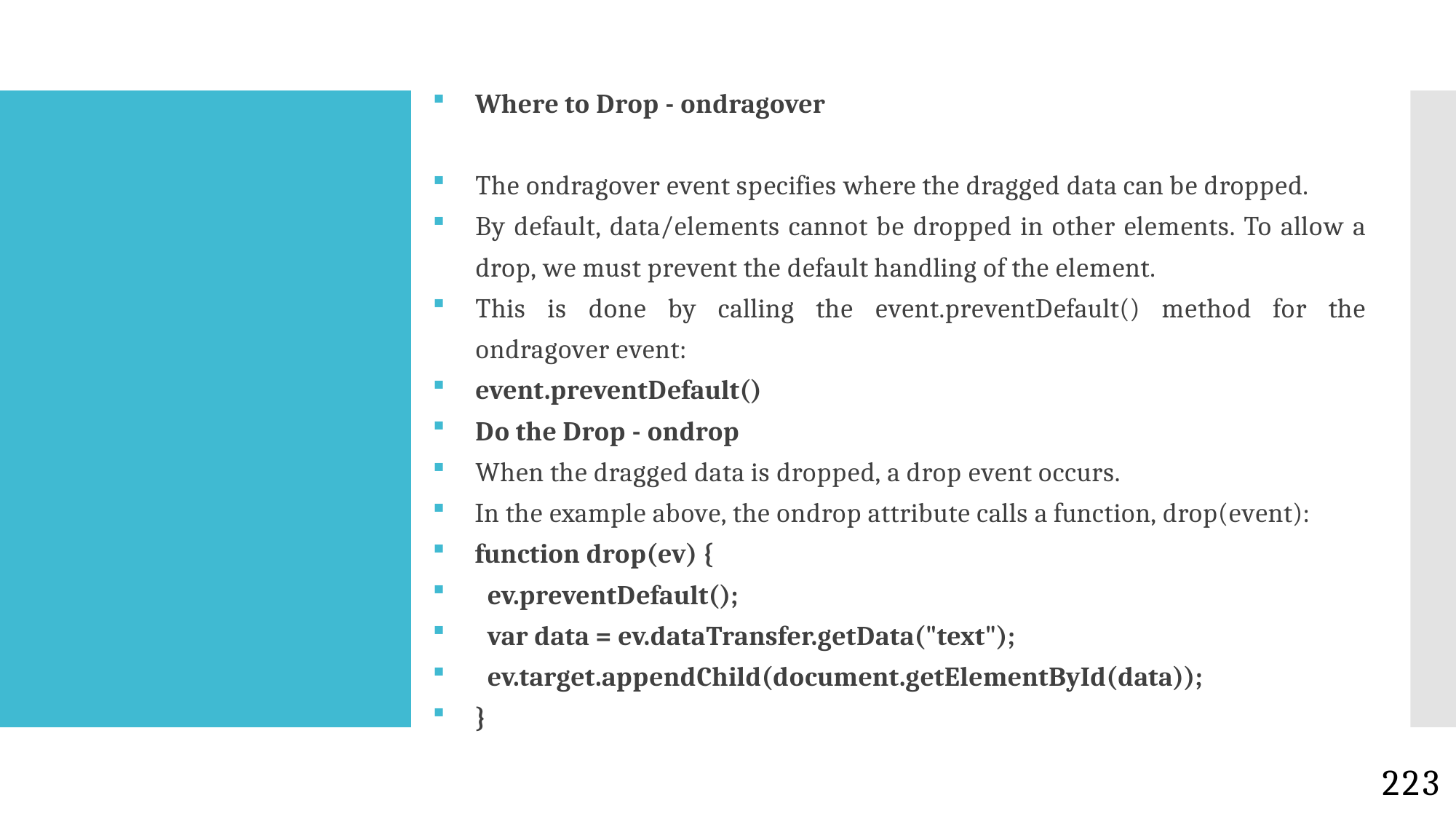

Where to Drop - ondragover

The ondragover event specifies where the dragged data can be dropped.
By default, data/elements cannot be dropped in other elements. To allow a drop, we must prevent the default handling of the element.
This is done by calling the event.preventDefault() method for the ondragover event:
event.preventDefault()
Do the Drop - ondrop
When the dragged data is dropped, a drop event occurs.
In the example above, the ondrop attribute calls a function, drop(event):
function drop(ev) {
  ev.preventDefault();
  var data = ev.dataTransfer.getData("text");
  ev.target.appendChild(document.getElementById(data));
}

#
223